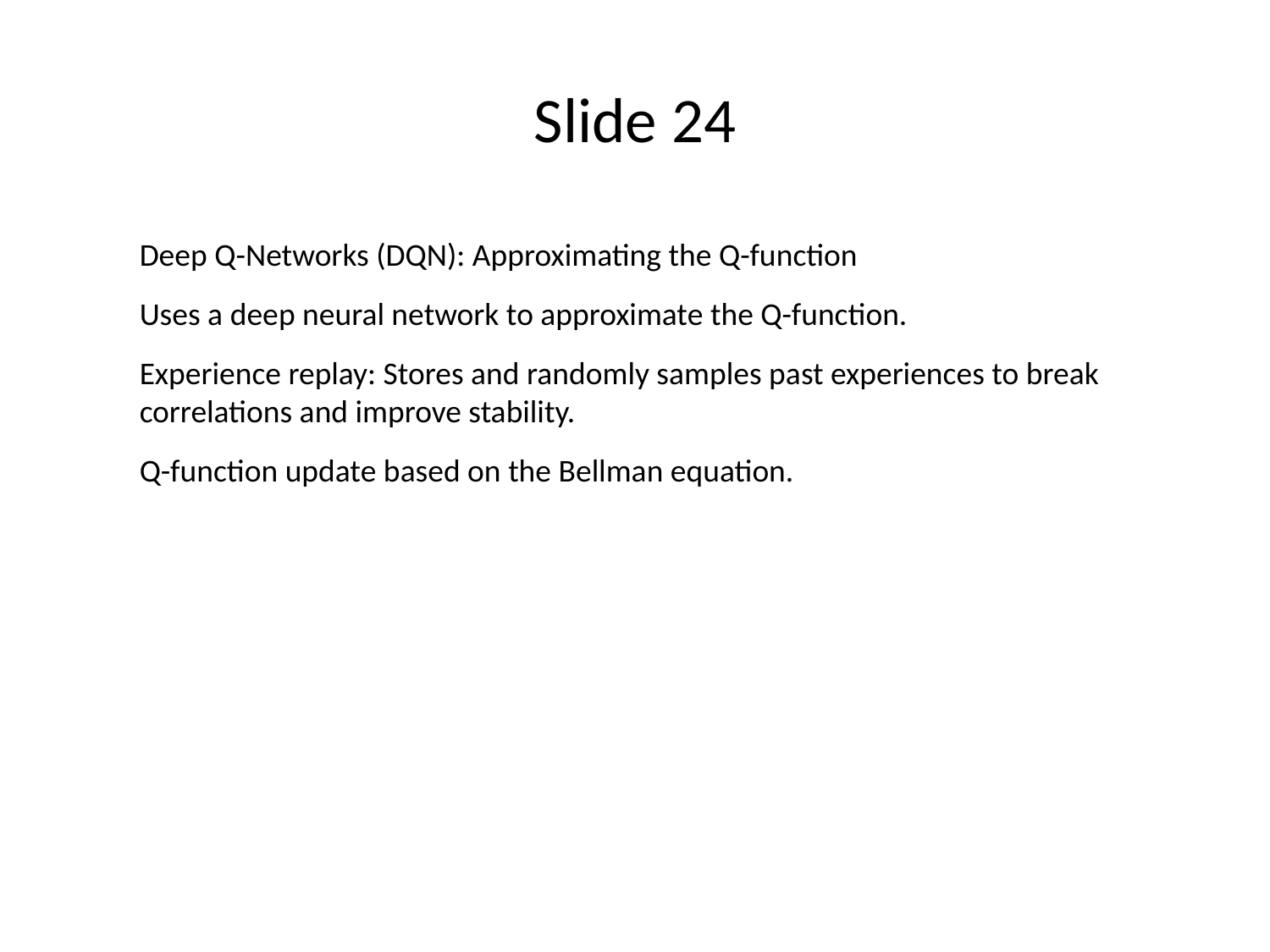

# Slide 24

Deep Q-Networks (DQN): Approximating the Q-function
Uses a deep neural network to approximate the Q-function.
Experience replay: Stores and randomly samples past experiences to break correlations and improve stability.
Q-function update based on the Bellman equation.